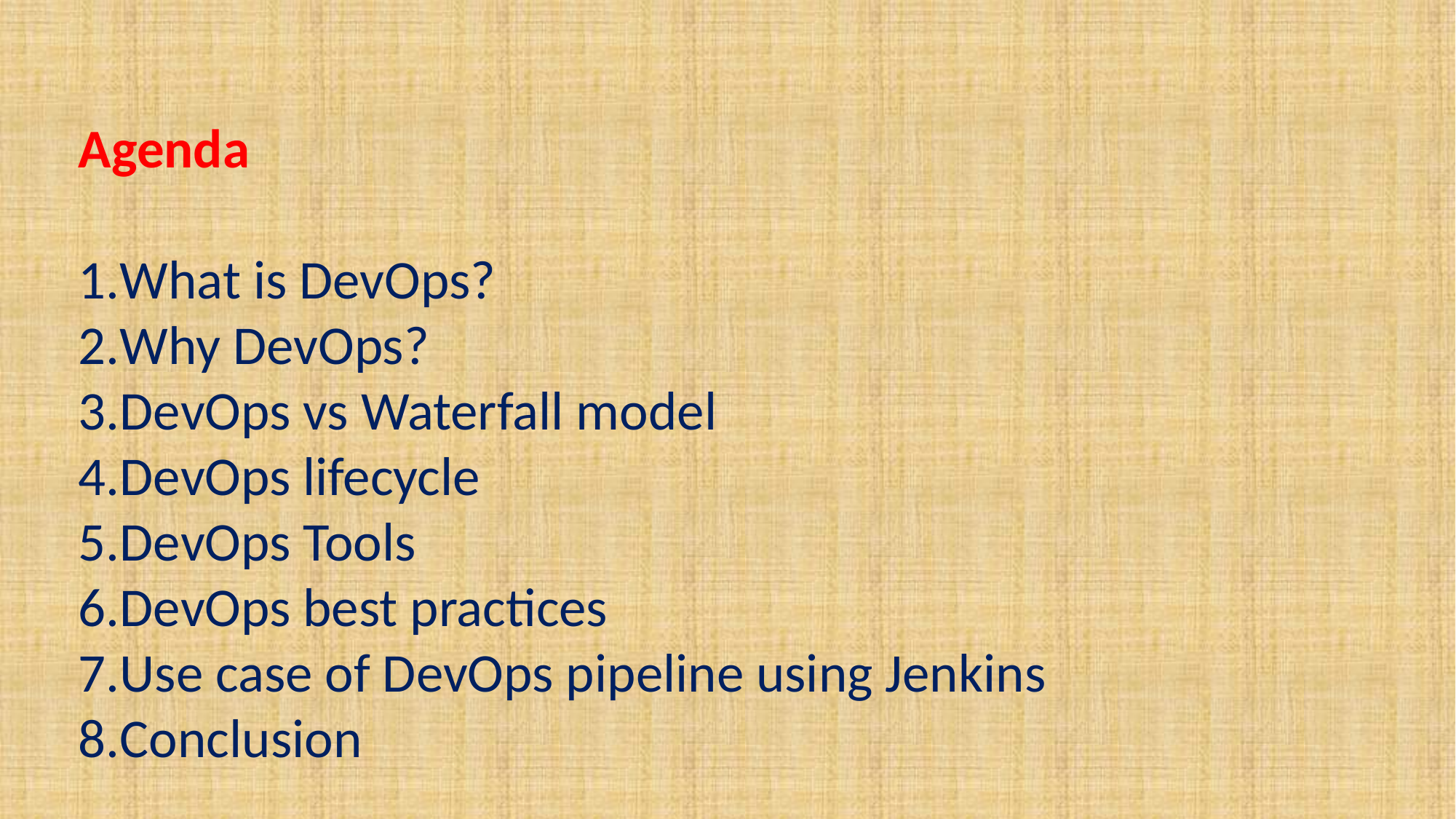

Agenda

What is DevOps?
Why DevOps?
DevOps vs Waterfall model
DevOps lifecycle
DevOps Tools
DevOps best practices
Use case of DevOps pipeline using Jenkins
Conclusion